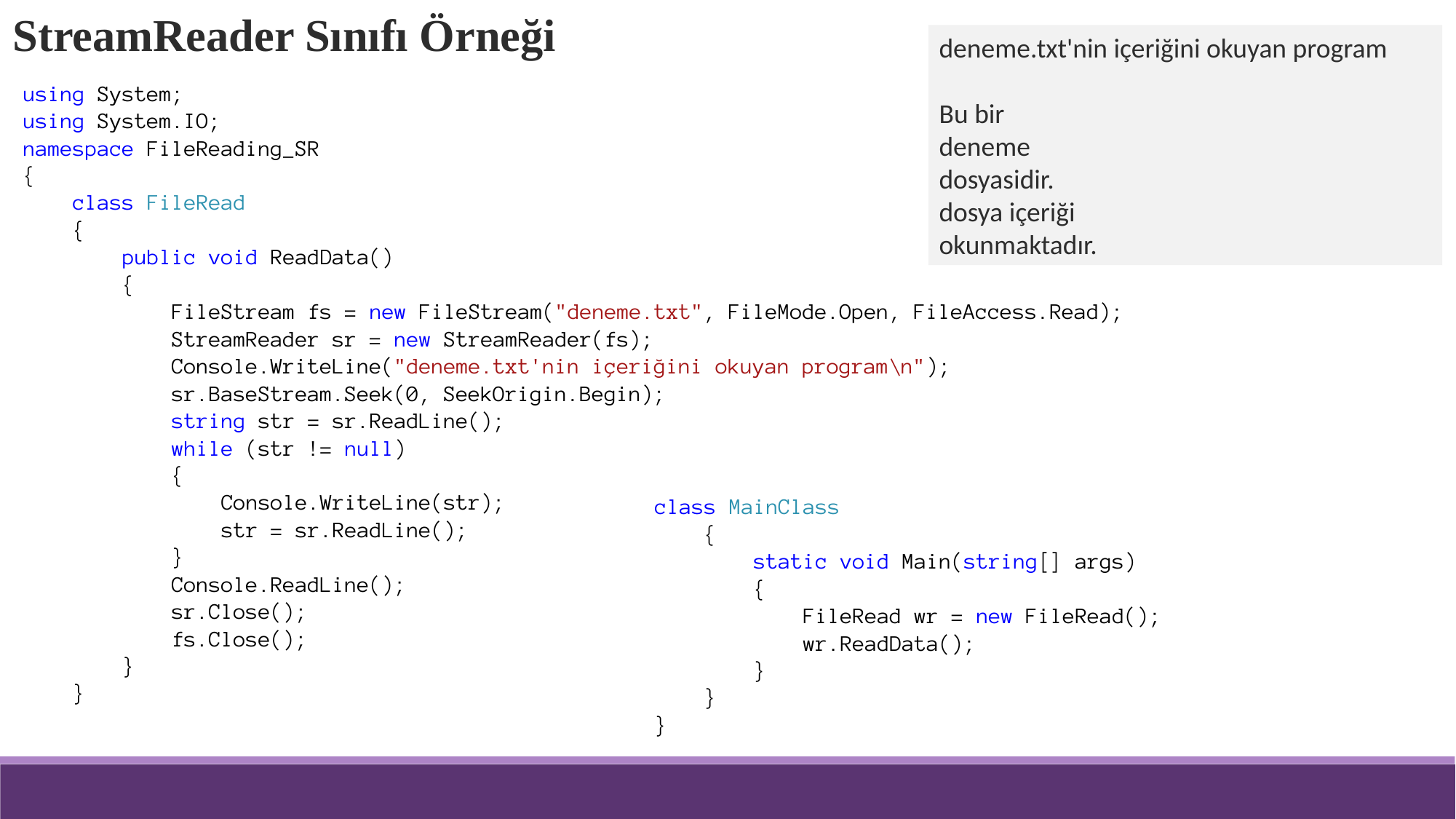

StreamReader Sınıfı Örneği
deneme.txt'nin içeriğini okuyan program

Bu bir
deneme
dosyasidir.
dosya içeriği
okunmaktadır.
using System;
using System.IO;
namespace FileReading_SR
{
    class FileRead
    {
        public void ReadData()
        {
            FileStream fs = new FileStream("deneme.txt", FileMode.Open, FileAccess.Read);
            StreamReader sr = new StreamReader(fs);
            Console.WriteLine("deneme.txt'nin içeriğini okuyan program\n");
            sr.BaseStream.Seek(0, SeekOrigin.Begin);
            string str = sr.ReadLine();
            while (str != null)
            {
                Console.WriteLine(str);
                str = sr.ReadLine();
            }
            Console.ReadLine();
            sr.Close();
            fs.Close();
        }
    }

class MainClass
    {
        static void Main(string[] args)
        {
            FileRead wr = new FileRead();
            wr.ReadData();
        }
    }
}